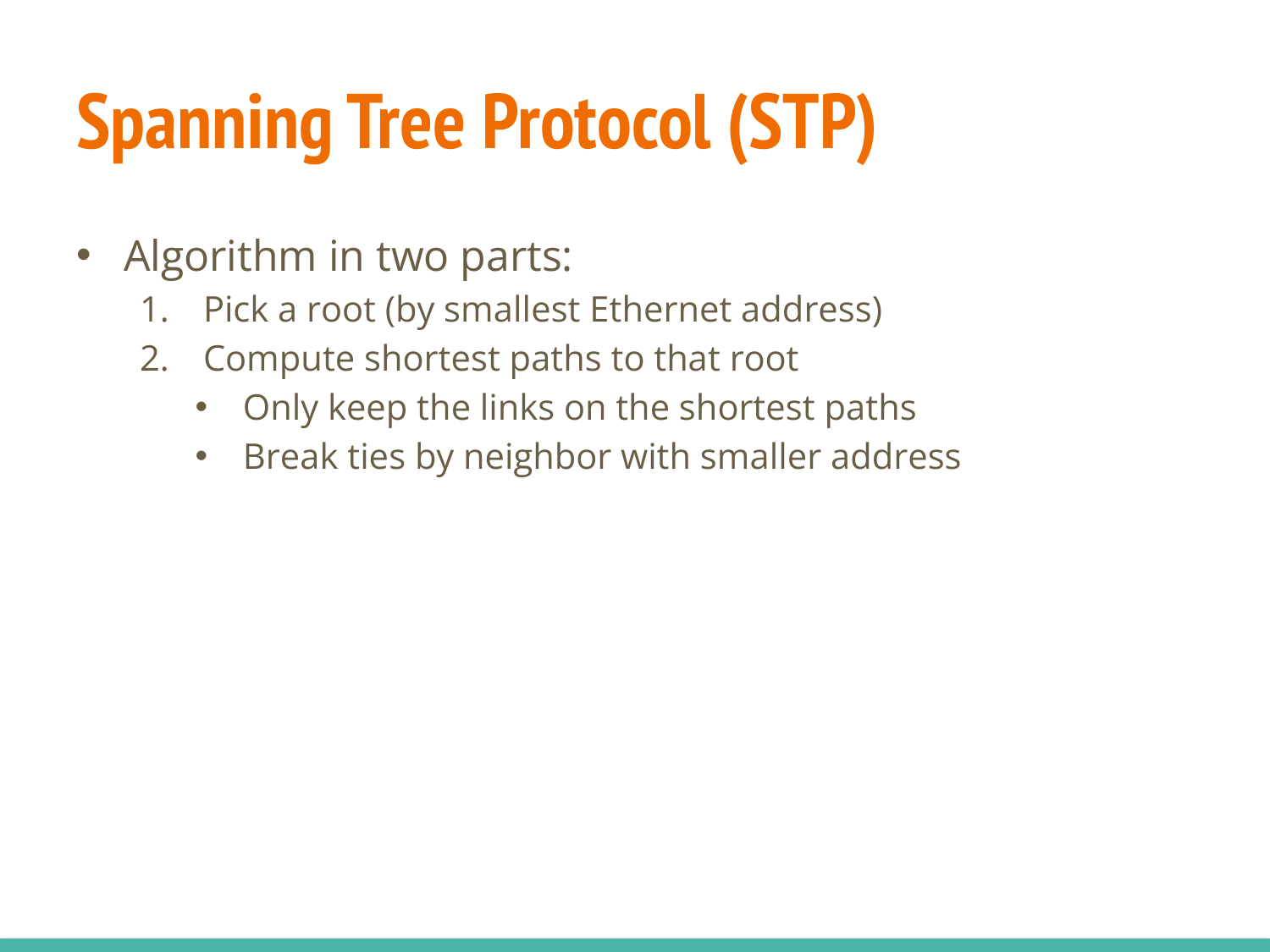

# Spanning Tree Protocol (STP)
Algorithm in two parts:
Pick a root (by smallest Ethernet address)
Compute shortest paths to that root
Only keep the links on the shortest paths
Break ties by neighbor with smaller address